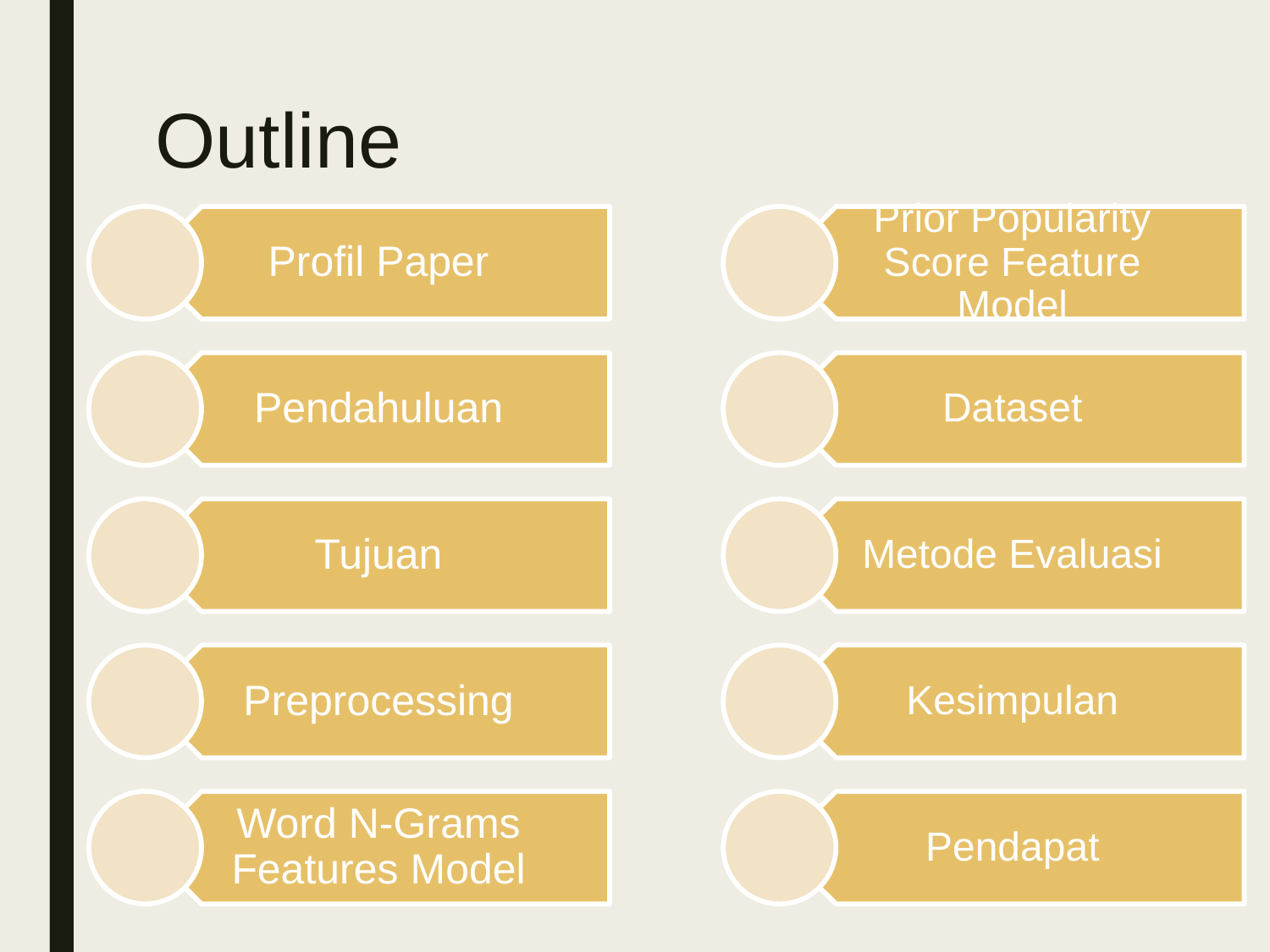

# Outline
Profil Paper
Pendahuluan
Tujuan
Preprocessing
Word N-Grams Features Model
Prior Popularity Score Feature Model
Dataset
Metode Evaluasi
Kesimpulan
Pendapat